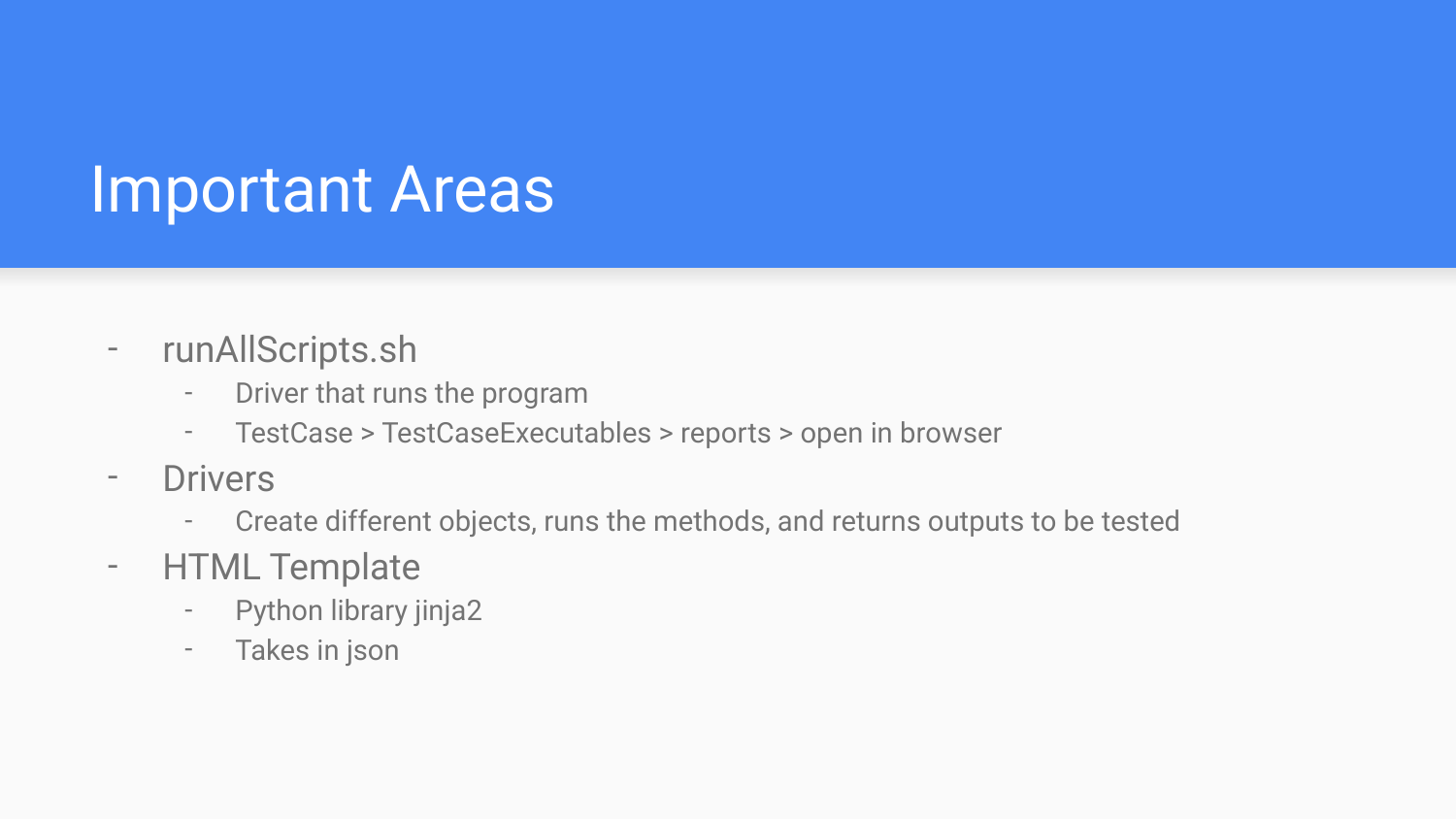

# Important Areas
runAllScripts.sh
Driver that runs the program
TestCase > TestCaseExecutables > reports > open in browser
Drivers
Create different objects, runs the methods, and returns outputs to be tested
HTML Template
Python library jinja2
Takes in json